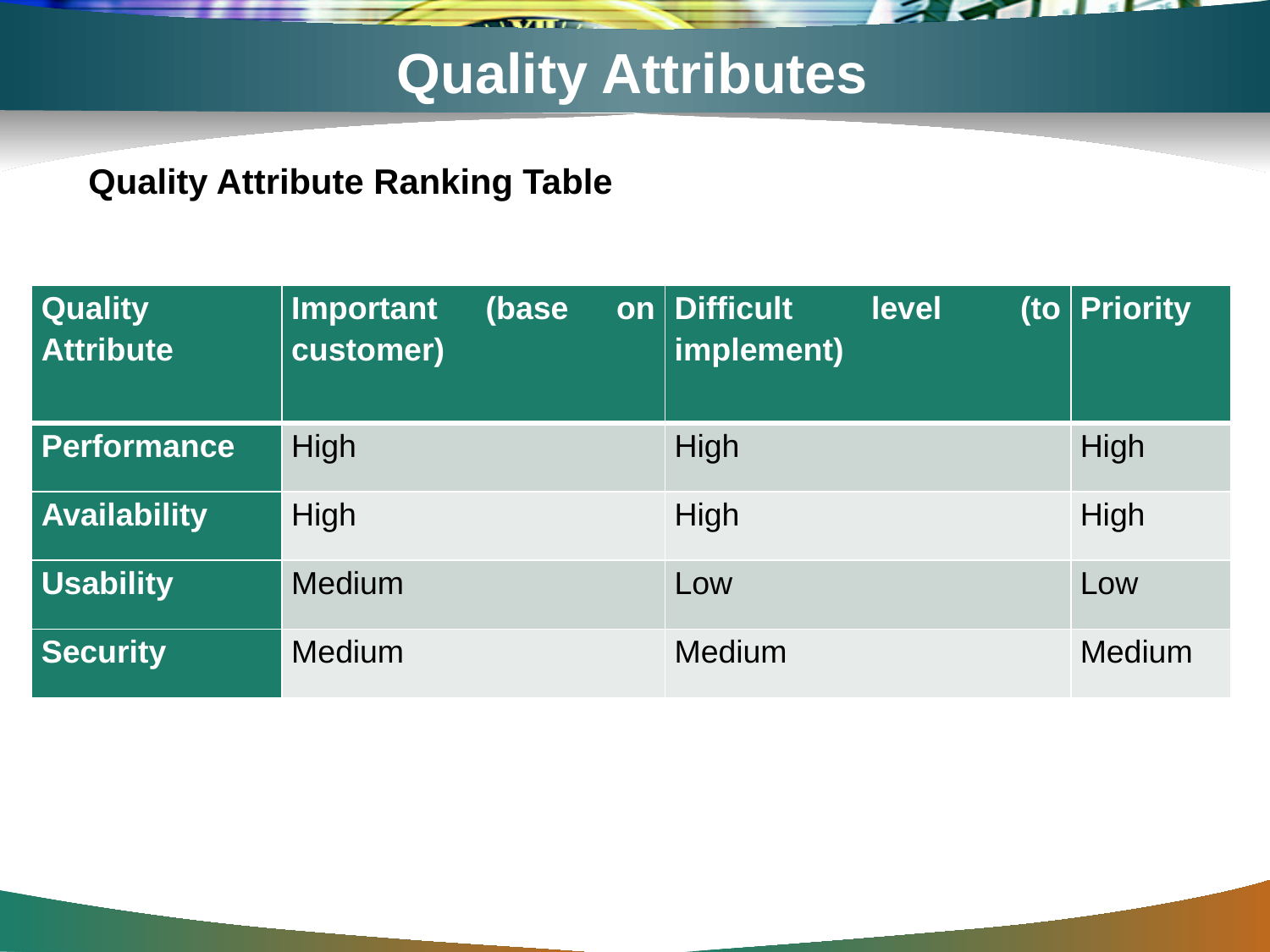

# Quality Attributes
Quality Attribute Ranking Table
| Quality Attribute | Important (base on customer) | Difficult level (to implement) | Priority |
| --- | --- | --- | --- |
| Performance | High | High | High |
| Availability | High | High | High |
| Usability | Medium | Low | Low |
| Security | Medium | Medium | Medium |